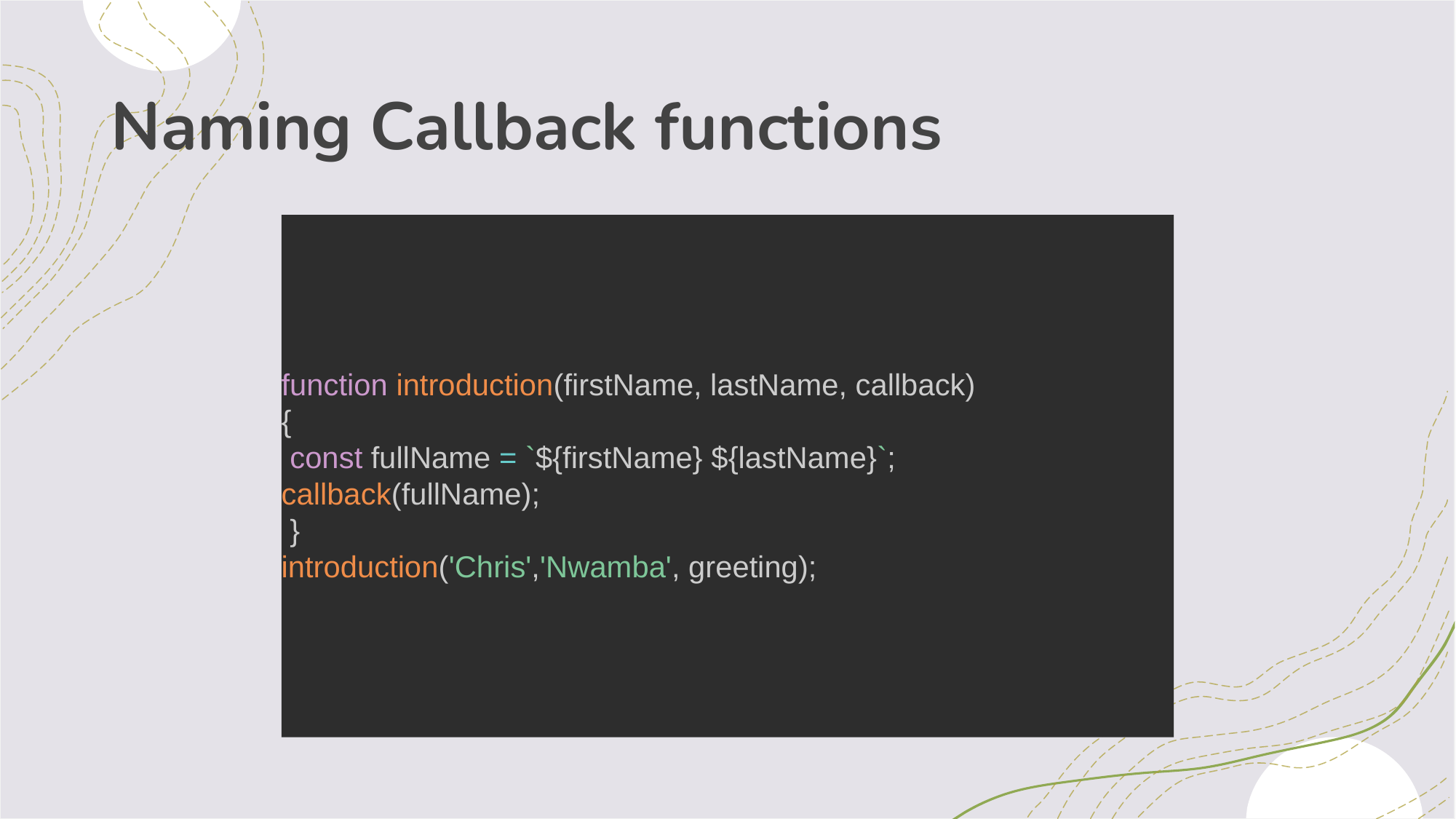

# Naming Callback functions
function introduction(firstName, lastName, callback)
{
 const fullName = `${firstName} ${lastName}`;
callback(fullName);
 }
introduction('Chris','Nwamba', greeting);